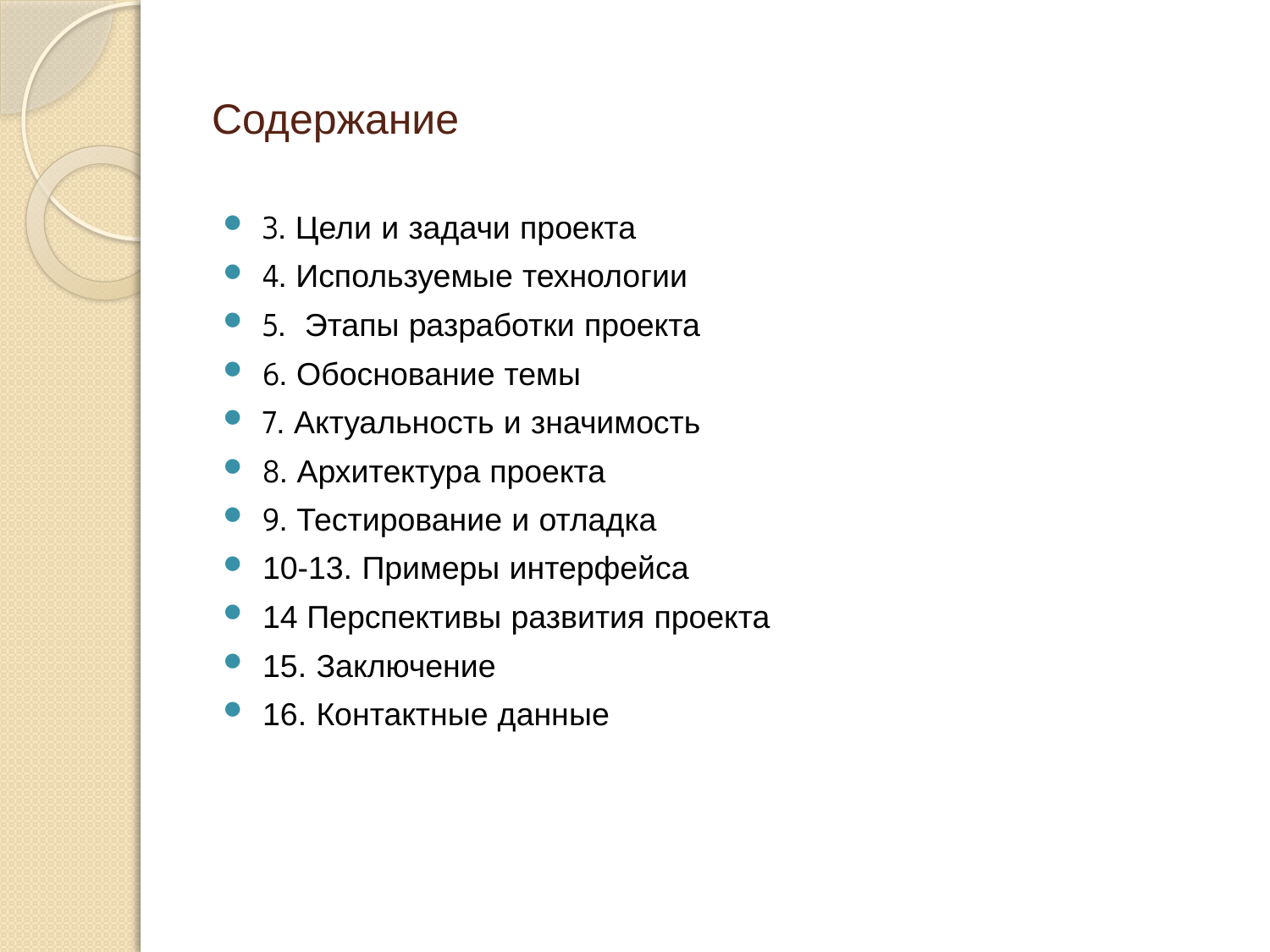

# Содержание
3. Цели и задачи проекта
4. Используемые технологии
5.  Этапы разработки проекта
6. Обоснование темы
7. Актуальность и значимость
8. Архитектура проекта
9. Тестирование и отладка
10-13. Примеры интерфейса
14 Перспективы развития проекта
15. Заключение
16. Контактные данные